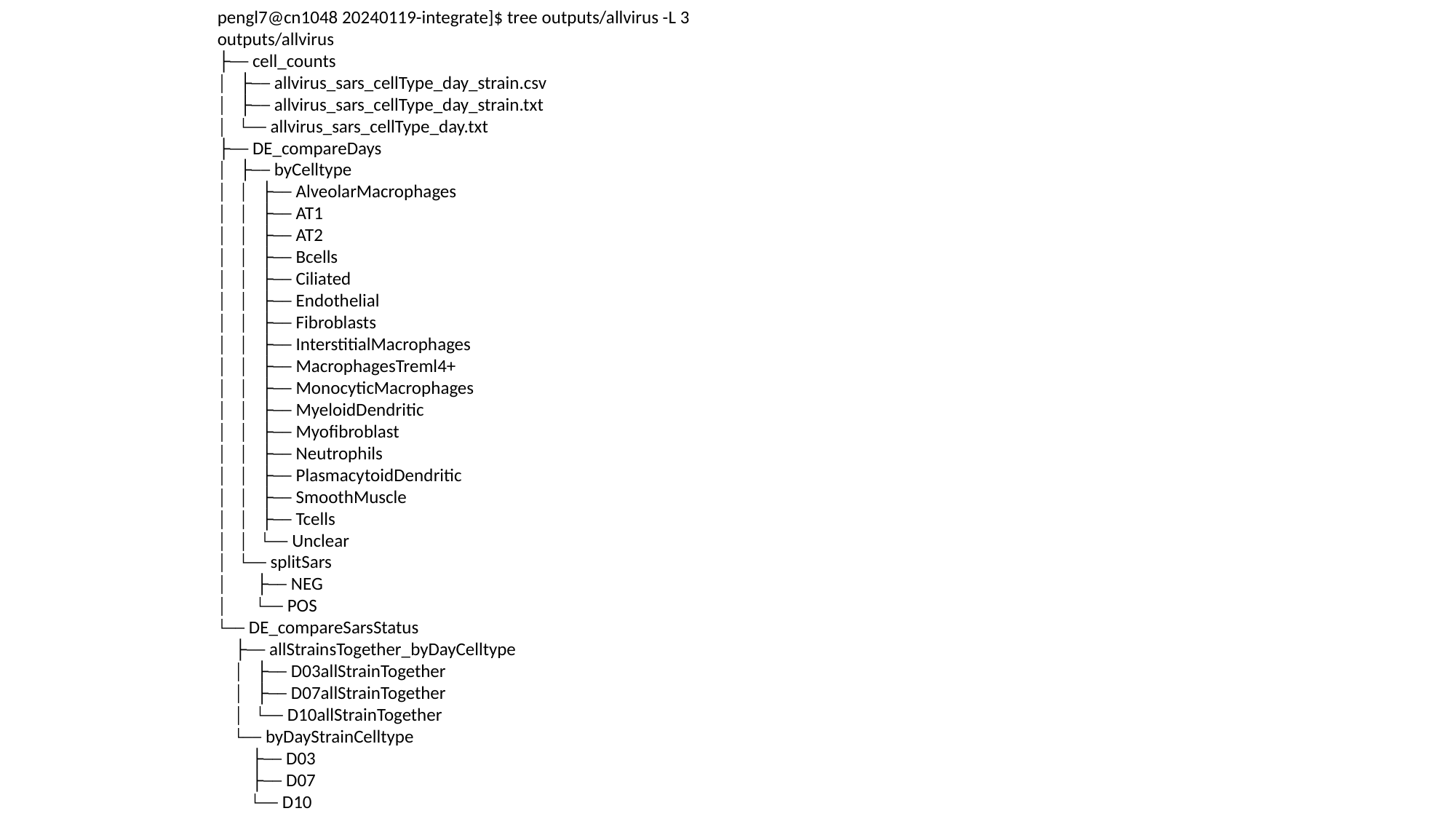

pengl7@cn1048 20240119-integrate]$ tree outputs/allvirus -L 3
outputs/allvirus
├── cell_counts
│   ├── allvirus_sars_cellType_day_strain.csv
│   ├── allvirus_sars_cellType_day_strain.txt
│   └── allvirus_sars_cellType_day.txt
├── DE_compareDays
│   ├── byCelltype
│   │   ├── AlveolarMacrophages
│   │   ├── AT1
│   │   ├── AT2
│   │   ├── Bcells
│   │   ├── Ciliated
│   │   ├── Endothelial
│   │   ├── Fibroblasts
│   │   ├── InterstitialMacrophages
│   │   ├── MacrophagesTreml4+
│   │   ├── MonocyticMacrophages
│   │   ├── MyeloidDendritic
│   │   ├── Myofibroblast
│   │   ├── Neutrophils
│   │   ├── PlasmacytoidDendritic
│   │   ├── SmoothMuscle
│   │   ├── Tcells
│   │   └── Unclear
│   └── splitSars
│       ├── NEG
│       └── POS
└── DE_compareSarsStatus
    ├── allStrainsTogether_byDayCelltype
    │   ├── D03allStrainTogether
    │   ├── D07allStrainTogether
    │   └── D10allStrainTogether
    └── byDayStrainCelltype
        ├── D03
        ├── D07
        └── D10